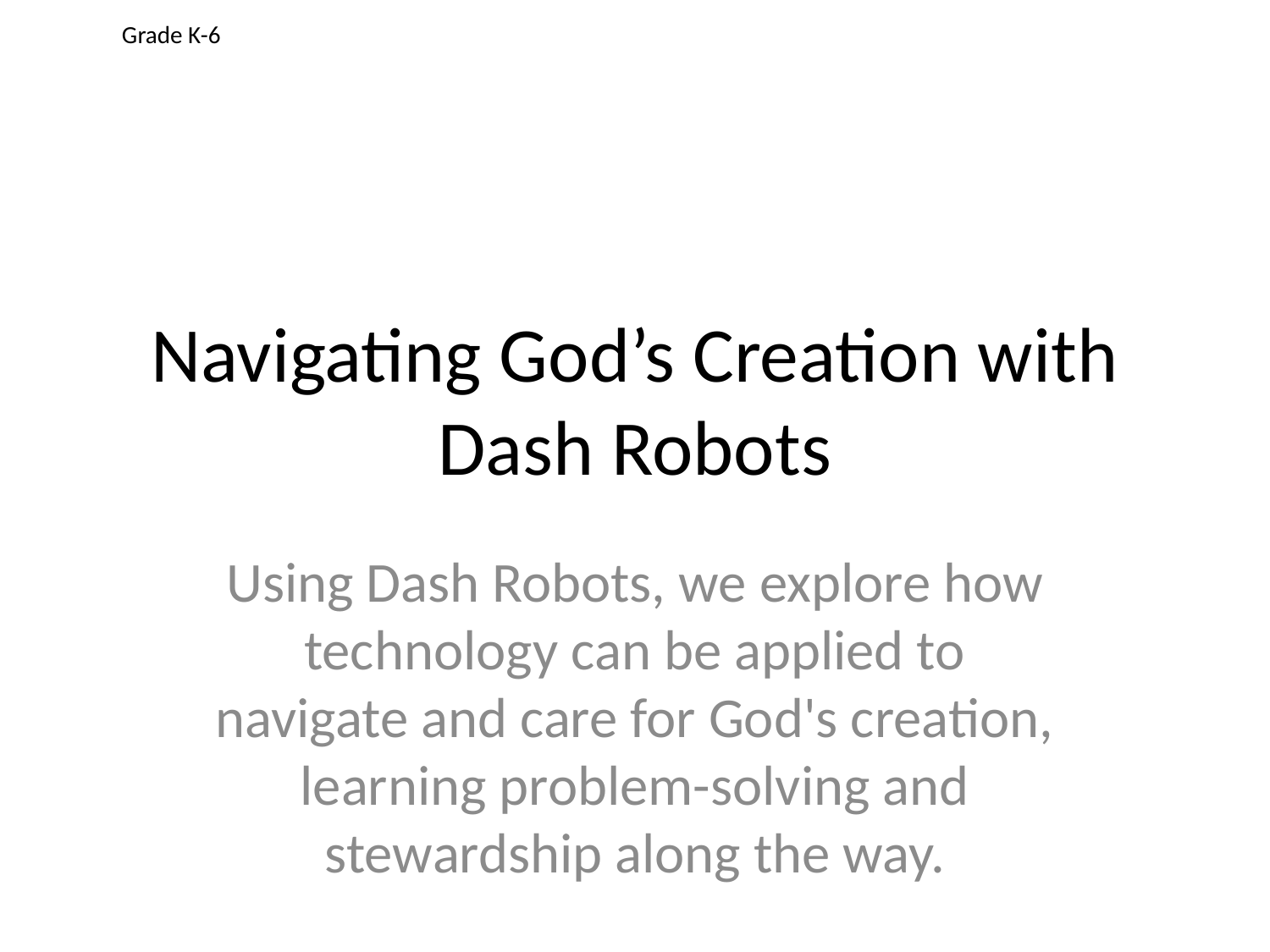

Grade K-6
# Navigating God’s Creation with Dash Robots
Using Dash Robots, we explore how technology can be applied to navigate and care for God's creation, learning problem-solving and stewardship along the way.